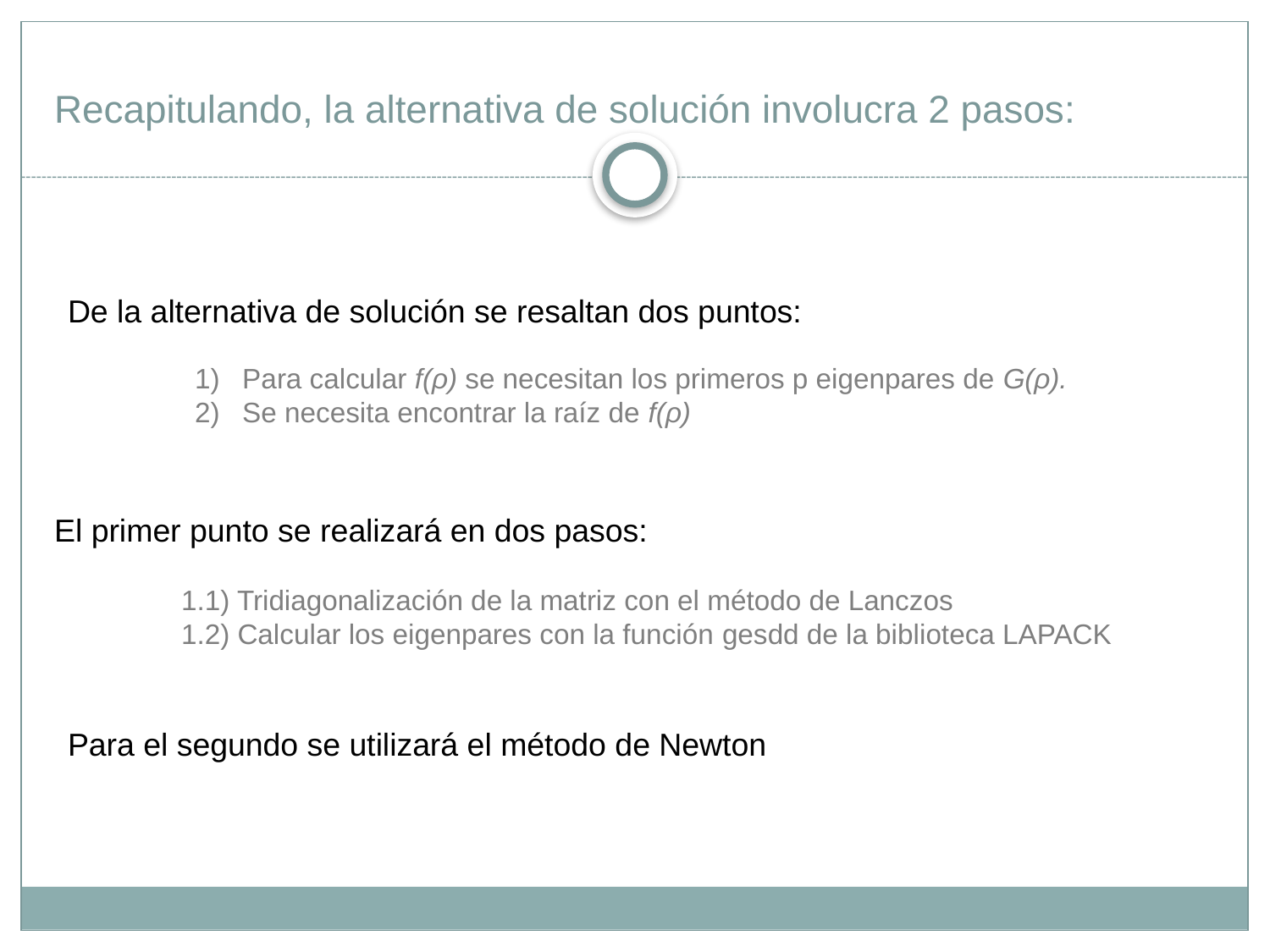

# Recapitulando, la alternativa de solución involucra 2 pasos:
De la alternativa de solución se resaltan dos puntos:

Para calcular f(ρ) se necesitan los primeros p eigenpares de G(ρ).
Se necesita encontrar la raíz de f(ρ)
El primer punto se realizará en dos pasos:

	1.1) Tridiagonalización de la matriz con el método de Lanczos
	1.2) Calcular los eigenpares con la función gesdd de la biblioteca LAPACK
Para el segundo se utilizará el método de Newton